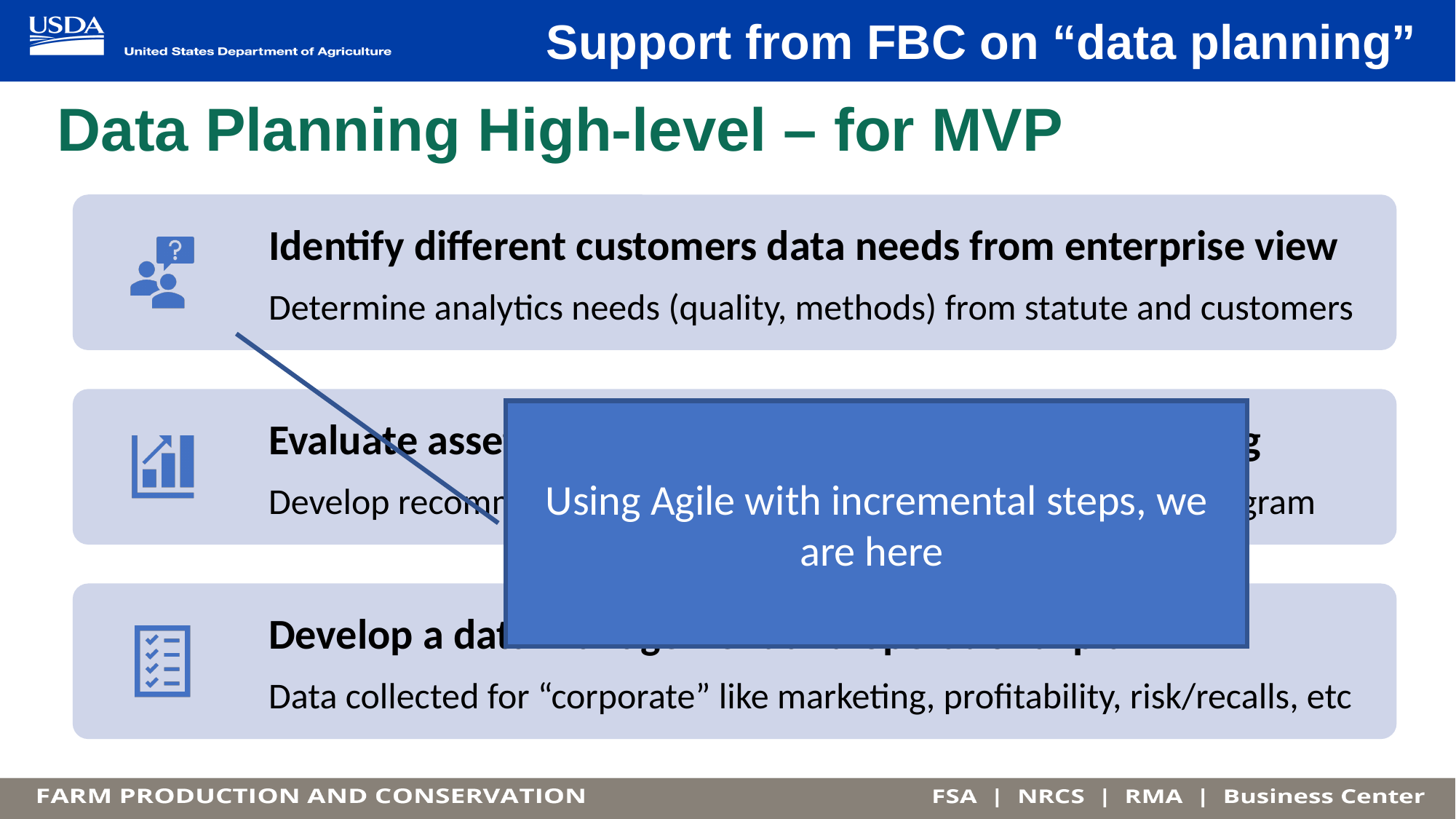

# Support from FBC on “data planning”
Data Planning High-level – for MVP

Identify different customers data needs from enterprise view
Determine analytics needs (quality, methods) from statute and customers
Evaluate assets and gaps in data collection and reporting
Develop recommendations for meeting needs for analytics for program
Develop a data management and operational plan
Data collected for “corporate” like marketing, profitability, risk/recalls, etc

Using Agile with incremental steps, we are here